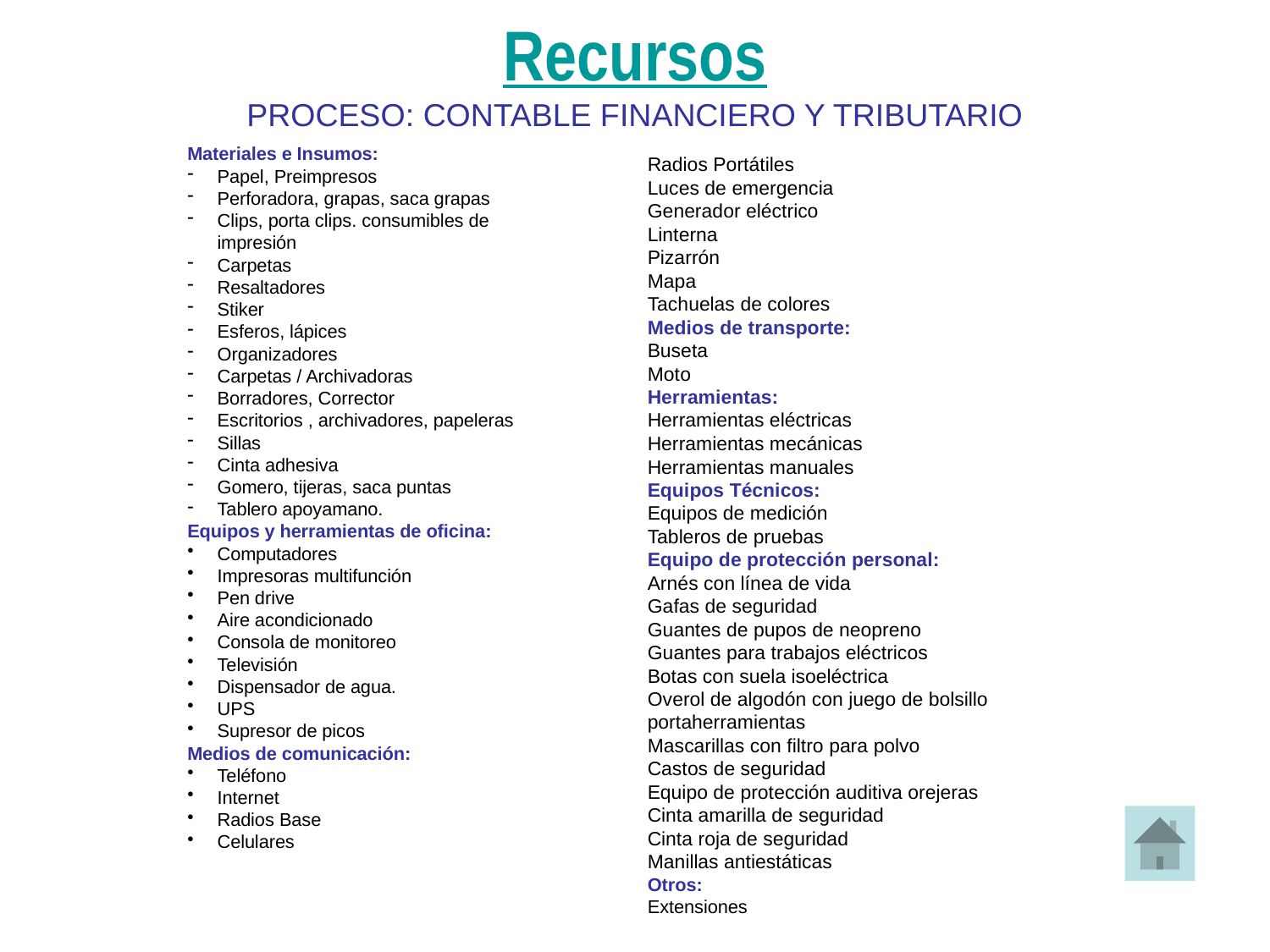

Recursos
PROCESO: CONTABLE FINANCIERO Y TRIBUTARIO
Materiales e Insumos:
Papel, Preimpresos
Perforadora, grapas, saca grapas
Clips, porta clips. consumibles de impresión
Carpetas
Resaltadores
Stiker
Esferos, lápices
Organizadores
Carpetas / Archivadoras
Borradores, Corrector
Escritorios , archivadores, papeleras
Sillas
Cinta adhesiva
Gomero, tijeras, saca puntas
Tablero apoyamano.
Equipos y herramientas de oficina:
Computadores
Impresoras multifunción
Pen drive
Aire acondicionado
Consola de monitoreo
Televisión
Dispensador de agua.
UPS
Supresor de picos
Medios de comunicación:
Teléfono
Internet
Radios Base
Celulares

Radios Portátiles
Luces de emergencia
Generador eléctrico
Linterna
Pizarrón
Mapa
Tachuelas de colores
Medios de transporte:
Buseta
Moto
Herramientas:
Herramientas eléctricas
Herramientas mecánicas
Herramientas manuales
Equipos Técnicos:
Equipos de medición
Tableros de pruebas
Equipo de protección personal:
Arnés con línea de vida
Gafas de seguridad
Guantes de pupos de neopreno
Guantes para trabajos eléctricos
Botas con suela isoeléctrica
Overol de algodón con juego de bolsillo portaherramientas
Mascarillas con filtro para polvo
Castos de seguridad
Equipo de protección auditiva orejeras
Cinta amarilla de seguridad
Cinta roja de seguridad
Manillas antiestáticas
Otros:
Extensiones